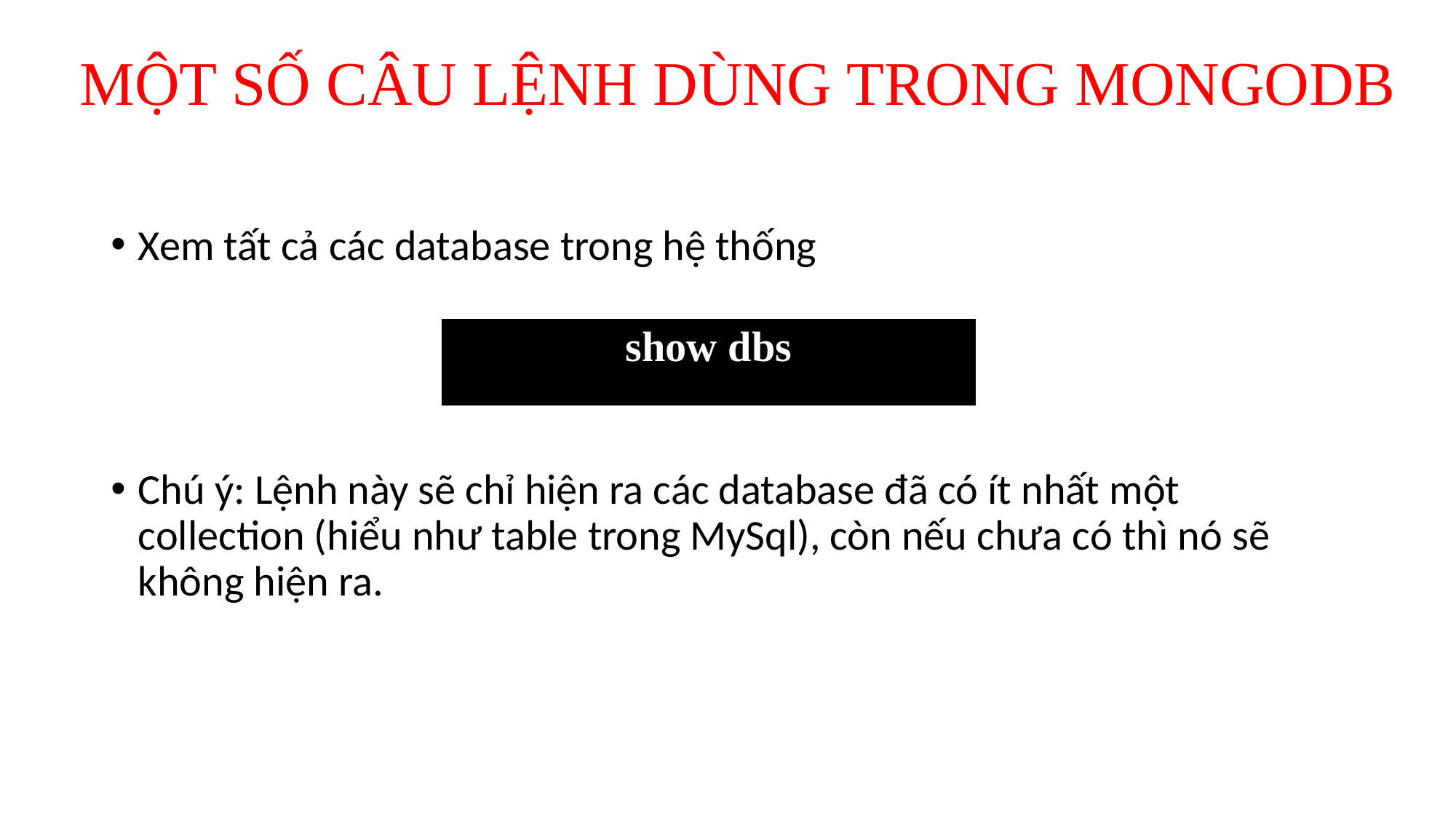

# MỘT SỐ CÂU LỆNH DÙNG TRONG MONGODB
Xem tất cả các database trong hệ thống

Chú ý: Lệnh này sẽ chỉ hiện ra các database đã có ít nhất một collection (hiểu như table trong MySql), còn nếu chưa có thì nó sẽ không hiện ra.
| show dbs |
| --- |